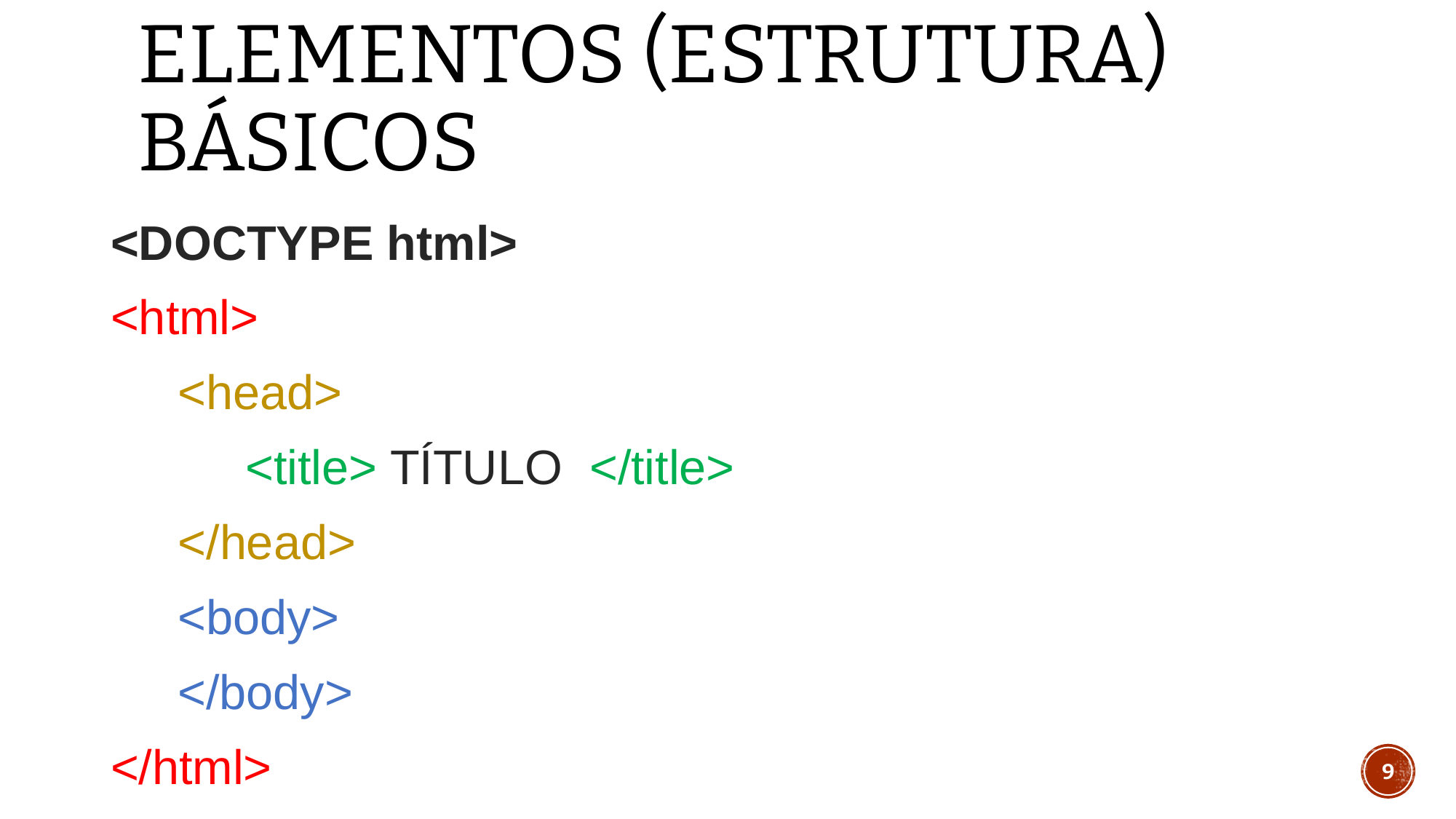

# Elementos (estrutura) básicos
<DOCTYPE html>
<html>
     <head>
          <title> TÍTULO  </title>
     </head>
     <body>
     </body>
</html>
9